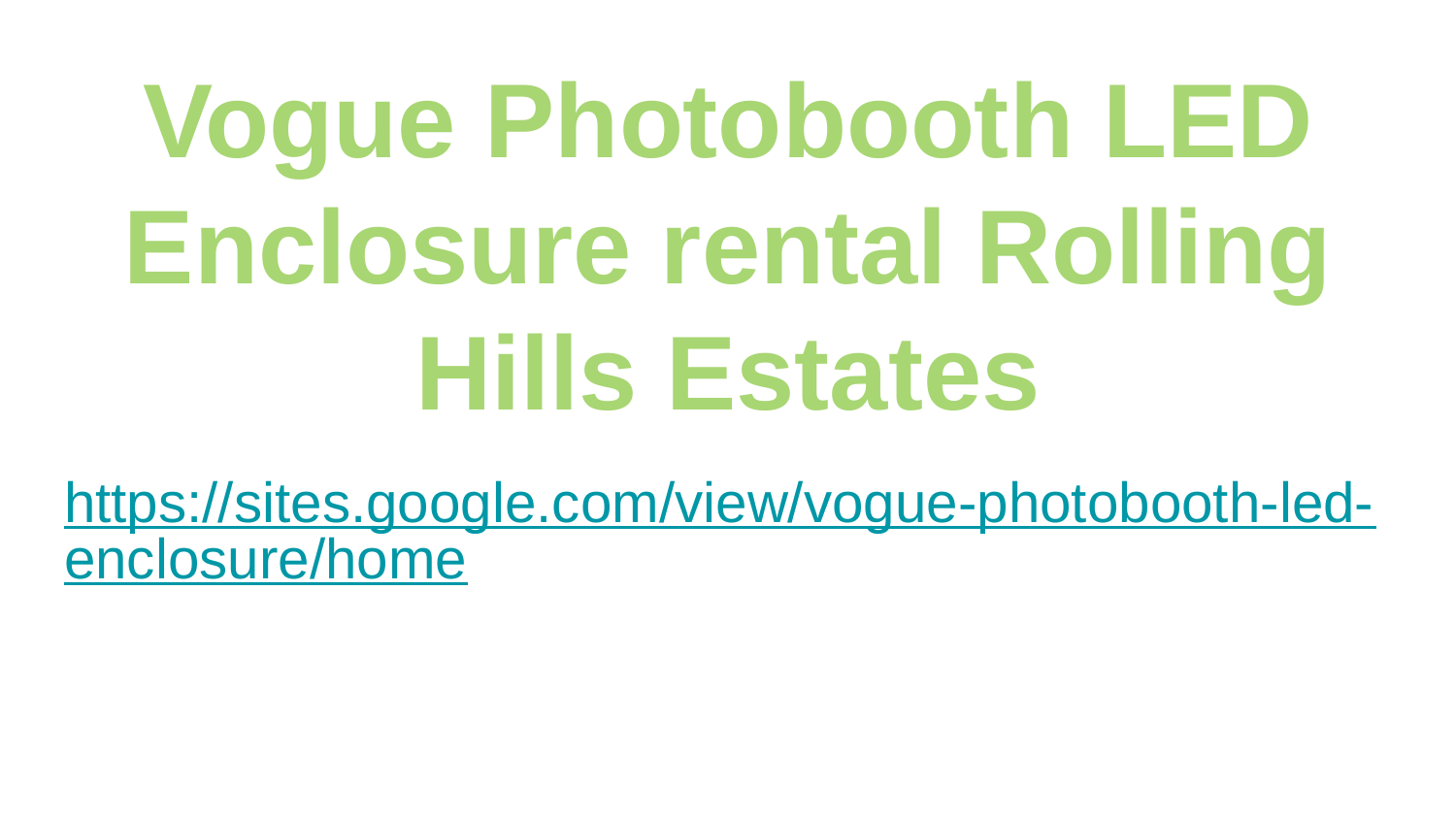

# Vogue Photobooth LED Enclosure rental Rolling Hills Estates
https://sites.google.com/view/vogue-photobooth-led-enclosure/home